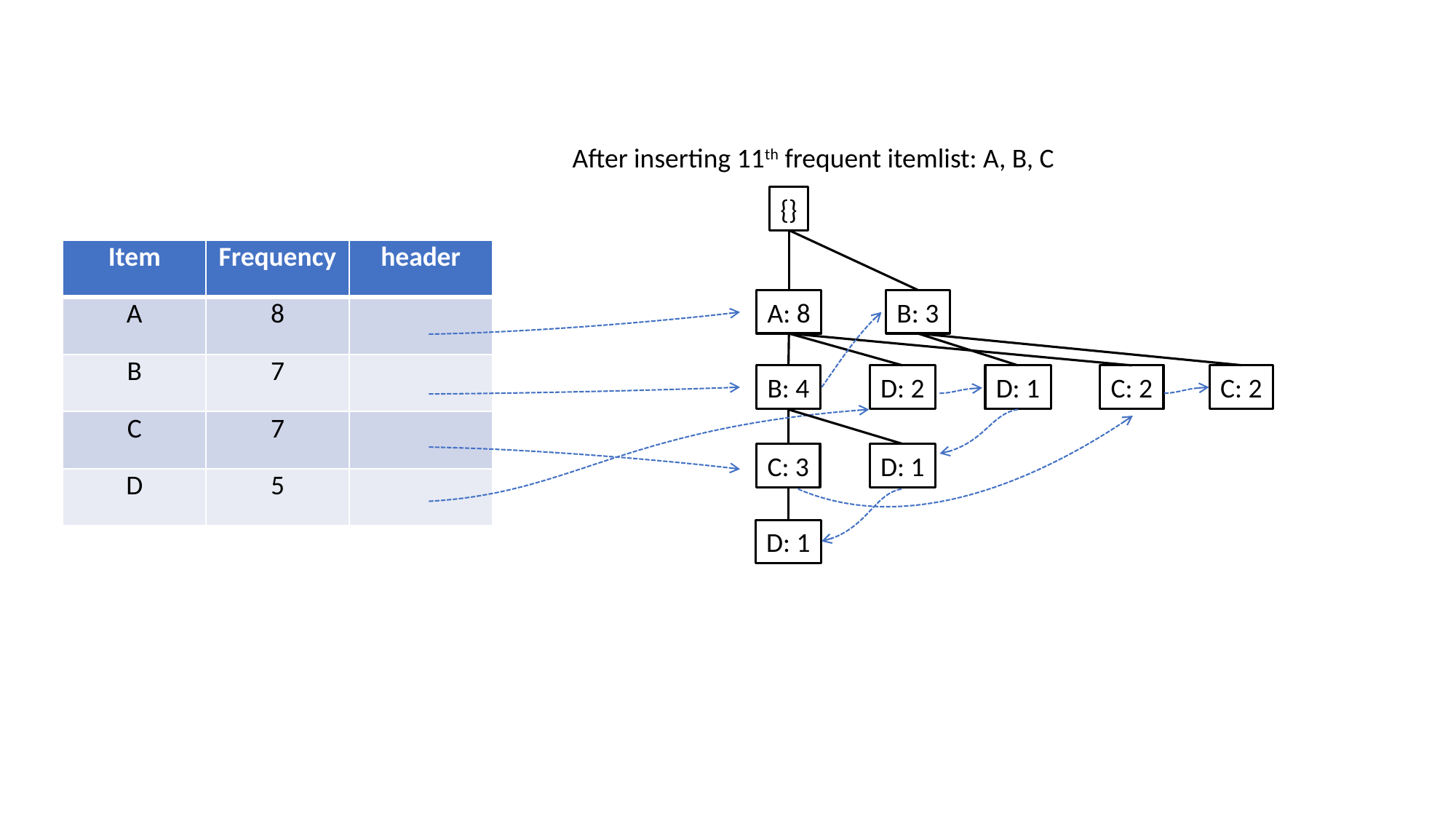

After inserting 11th frequent itemlist: A, B, C
{}
| Item | Frequency | header |
| --- | --- | --- |
| A | 8 |  |
| B | 7 |  |
| C | 7 |  |
| D | 5 |  |
A: 8
B: 3

C: 2
B: 4
D: 2
D: 1
C: 2

C: 3
D: 1

D: 1